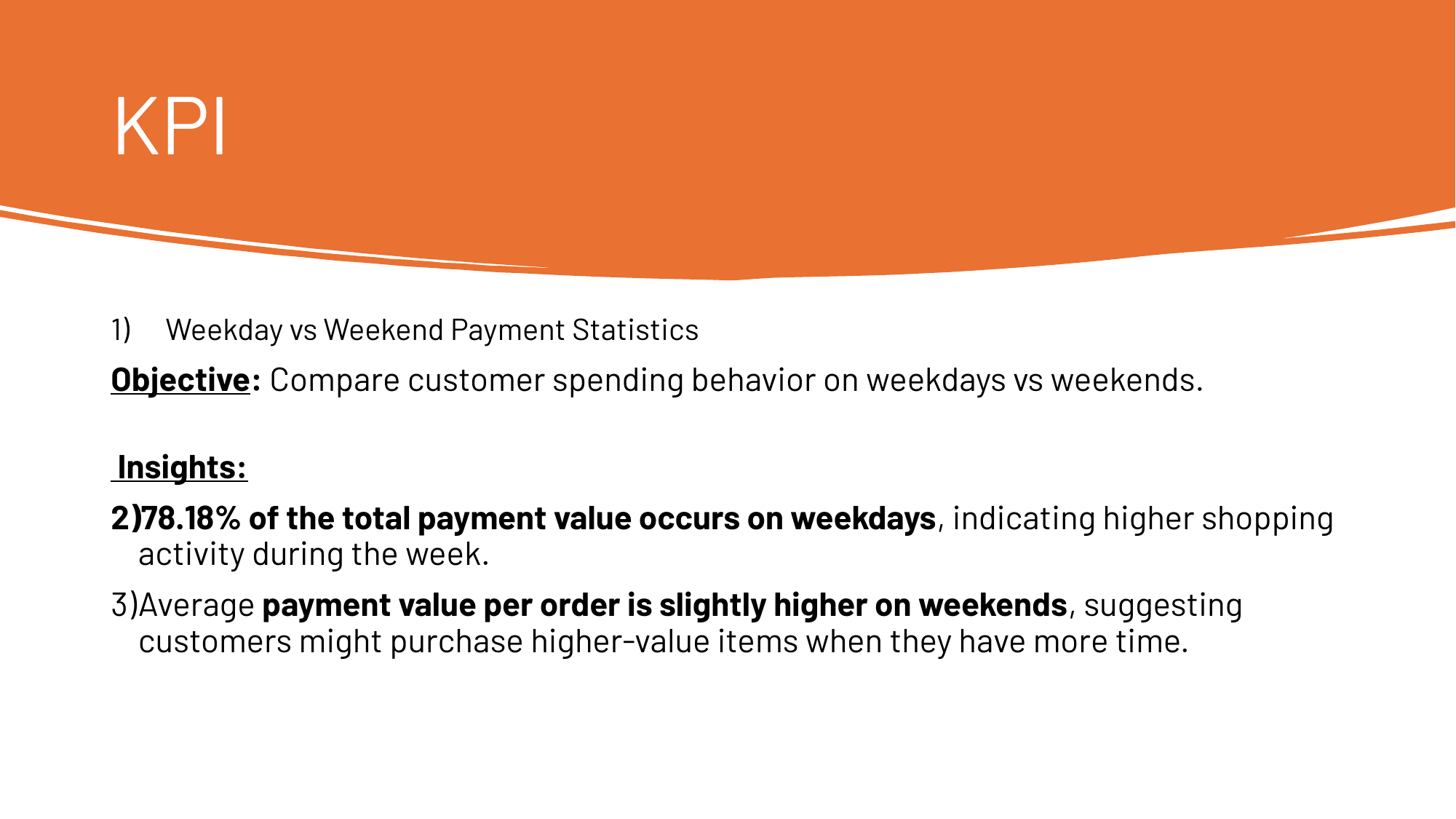

# KPI
Weekday vs Weekend Payment Statistics
Objective: Compare customer spending behavior on weekdays vs weekends.
 Insights:
78.18% of the total payment value occurs on weekdays, indicating higher shopping activity during the week.
Average payment value per order is slightly higher on weekends, suggesting customers might purchase higher-value items when they have more time.